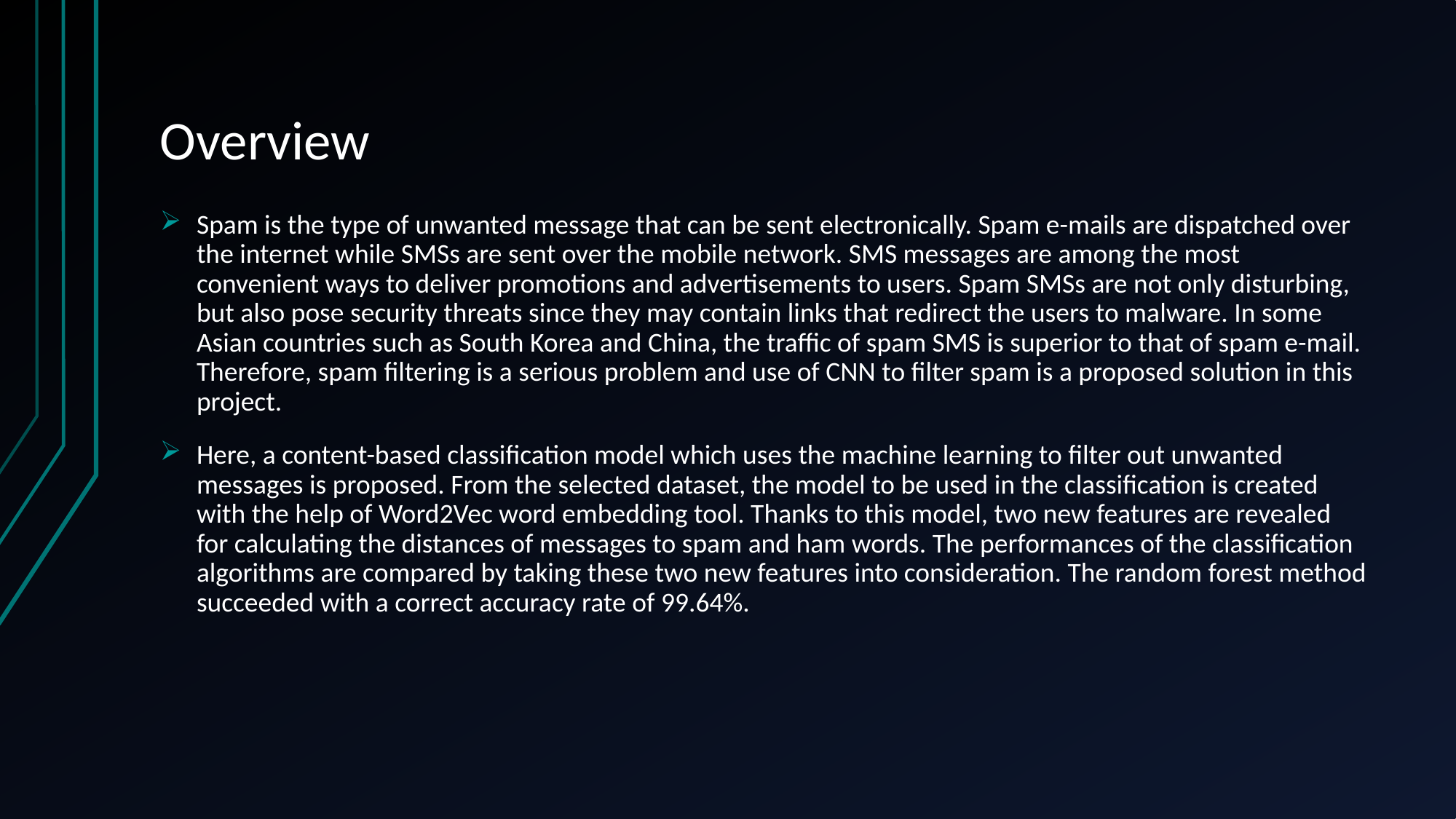

# Overview
Spam is the type of unwanted message that can be sent electronically. Spam e-mails are dispatched over the internet while SMSs are sent over the mobile network. SMS messages are among the most convenient ways to deliver promotions and advertisements to users. Spam SMSs are not only disturbing, but also pose security threats since they may contain links that redirect the users to malware. In some Asian countries such as South Korea and China, the traffic of spam SMS is superior to that of spam e-mail. Therefore, spam filtering is a serious problem and use of CNN to filter spam is a proposed solution in this project.
Here, a content-based classification model which uses the machine learning to filter out unwanted messages is proposed. From the selected dataset, the model to be used in the classification is created with the help of Word2Vec word embedding tool. Thanks to this model, two new features are revealed for calculating the distances of messages to spam and ham words. The performances of the classification algorithms are compared by taking these two new features into consideration. The random forest method succeeded with a correct accuracy rate of 99.64%.